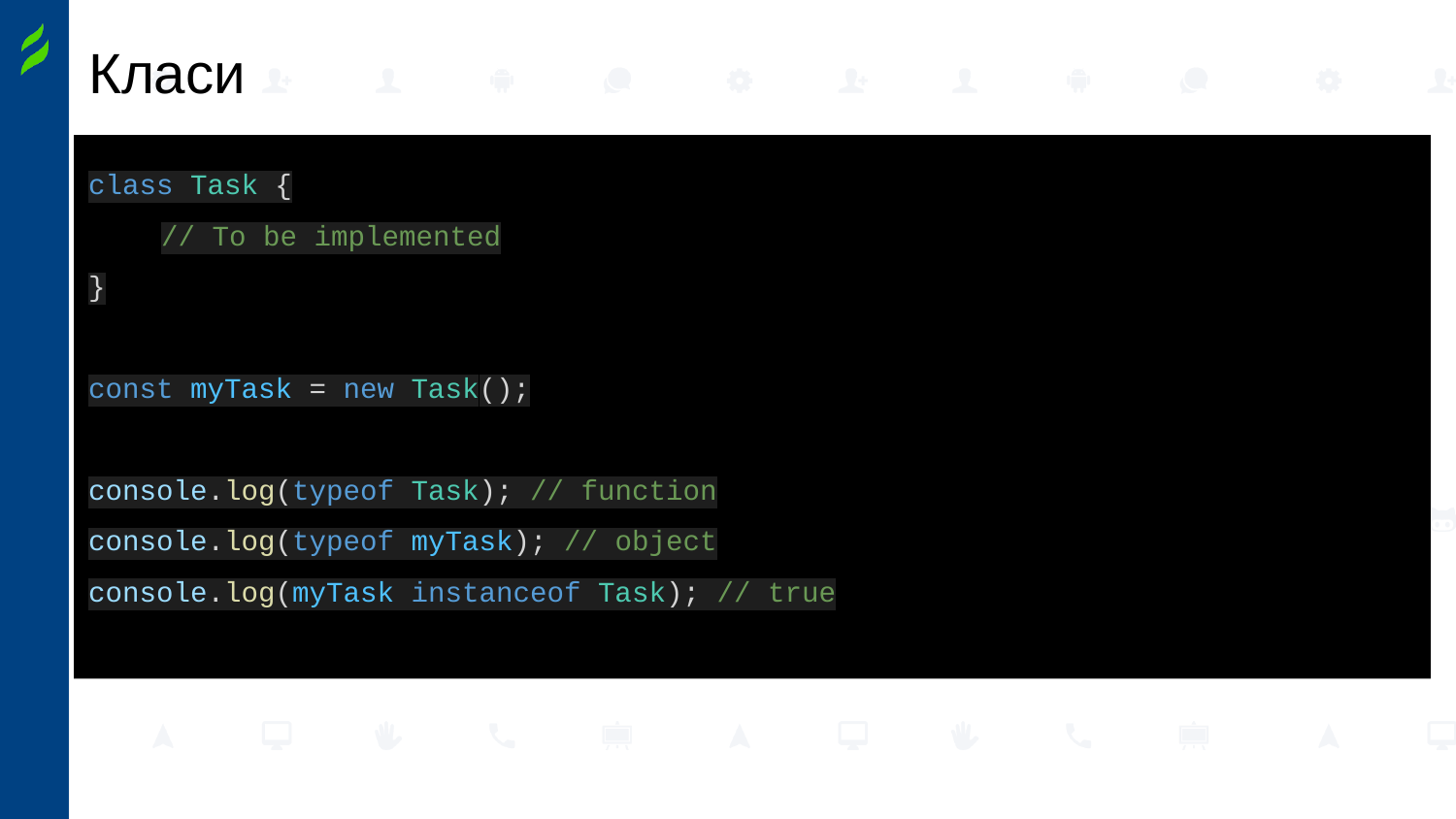

# Класи
class Task {
// To be implemented
}

const myTask = new Task();

console.log(typeof Task); // function
console.log(typeof myTask); // object
console.log(myTask instanceof Task); // true